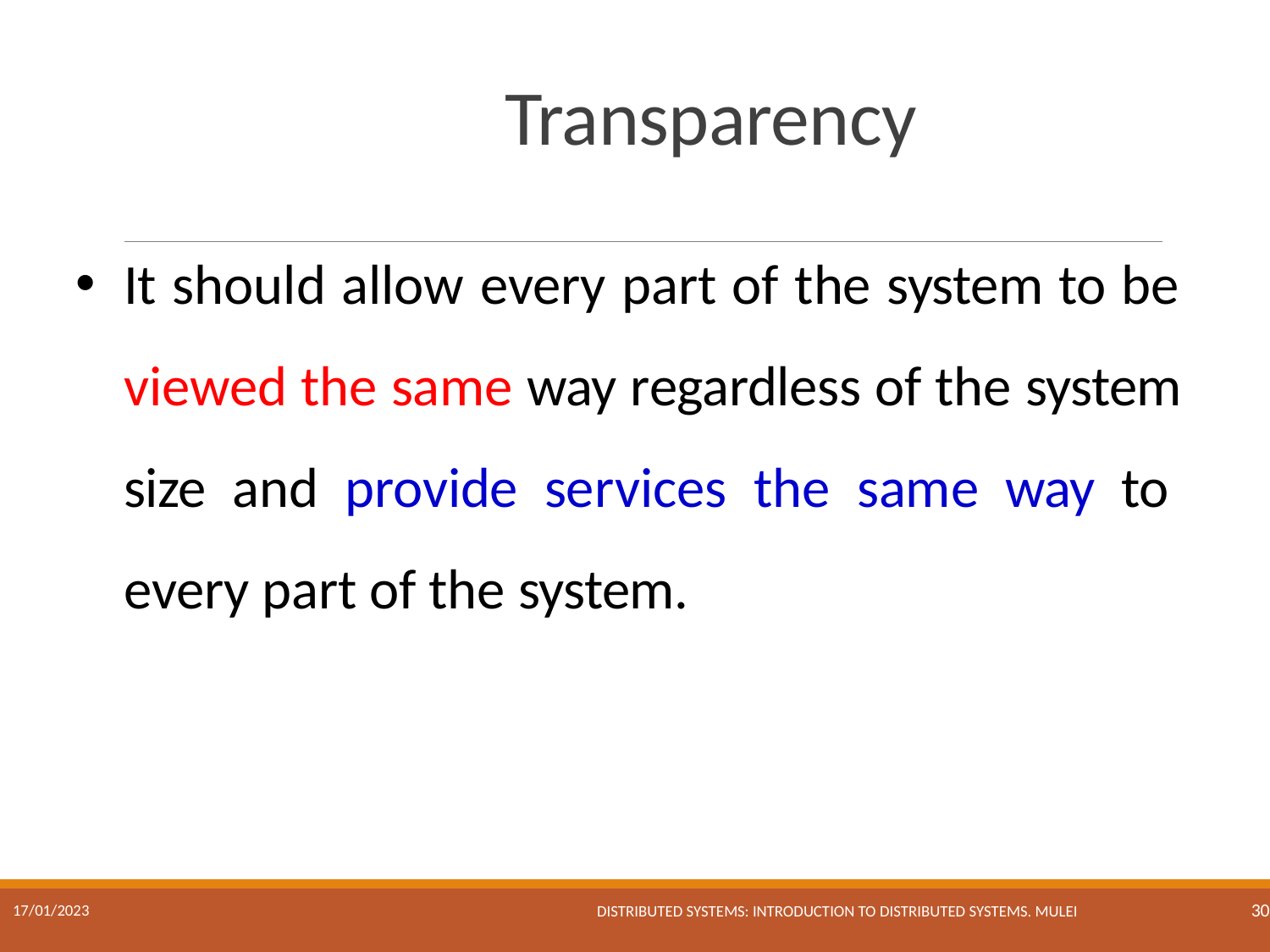

# Transparency
It should allow every part of the system to be  viewed the same way regardless of the system  size and provide services the same way to  every part of the system.
Distributed Systems: Introduction to Distributed Systems. Mulei
17/01/2023
30